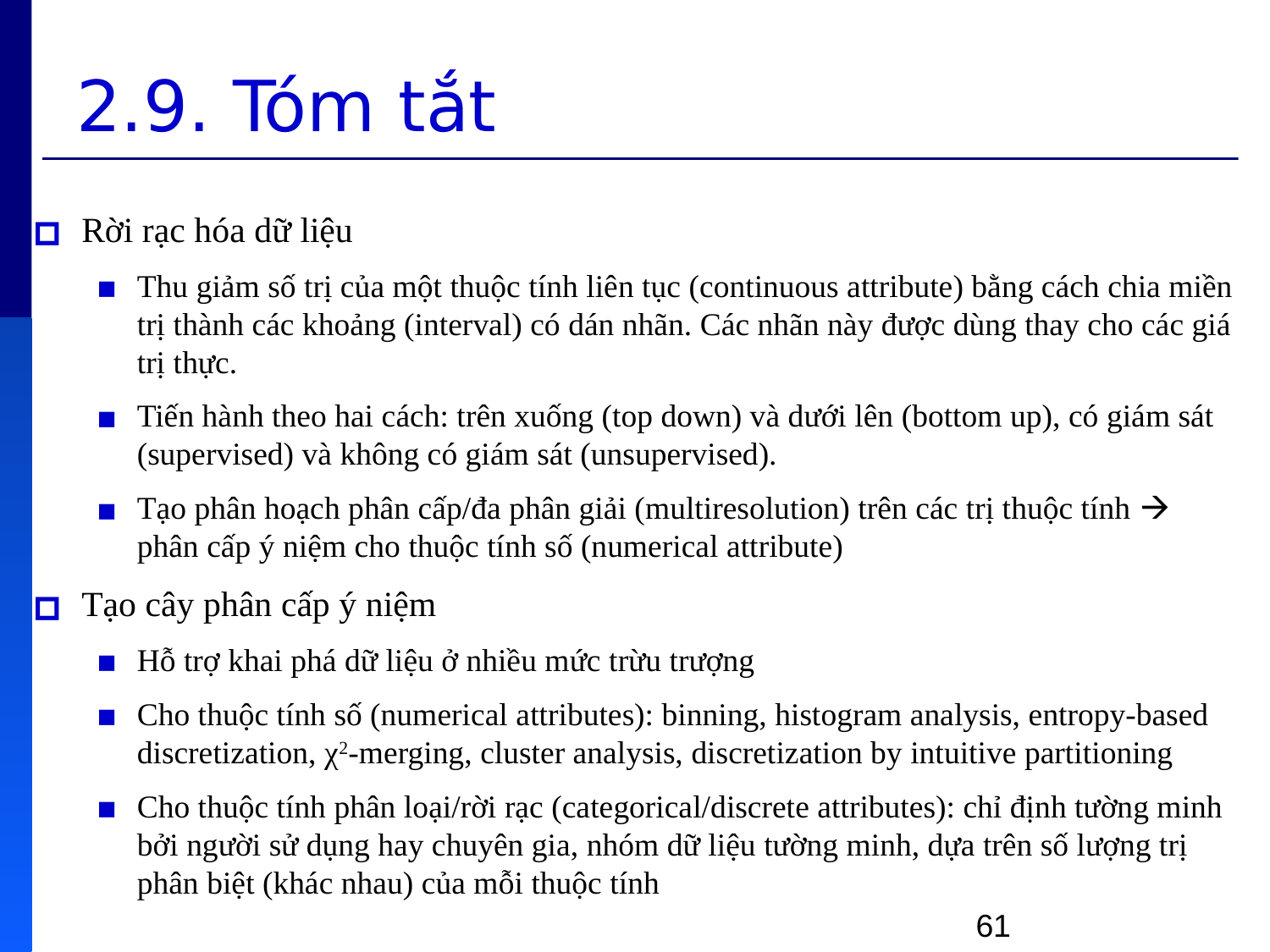

# 2.9. Tóm tắt
Rời rạc hóa dữ liệu
Thu giảm số trị của một thuộc tính liên tục (continuous attribute) bằng cách chia miền trị thành các khoảng (interval) có dán nhãn. Các nhãn này được dùng thay cho các giá trị thực.
Tiến hành theo hai cách: trên xuống (top down) và dưới lên (bottom up), có giám sát (supervised) và không có giám sát (unsupervised).
Tạo phân hoạch phân cấp/đa phân giải (multiresolution) trên các trị thuộc tính 🡪 phân cấp ý niệm cho thuộc tính số (numerical attribute)
Tạo cây phân cấp ý niệm
Hỗ trợ khai phá dữ liệu ở nhiều mức trừu trượng
Cho thuộc tính số (numerical attributes): binning, histogram analysis, entropy-based discretization, χ2-merging, cluster analysis, discretization by intuitive partitioning
Cho thuộc tính phân loại/rời rạc (categorical/discrete attributes): chỉ định tường minh bởi người sử dụng hay chuyên gia, nhóm dữ liệu tường minh, dựa trên số lượng trị phân biệt (khác nhau) của mỗi thuộc tính
61